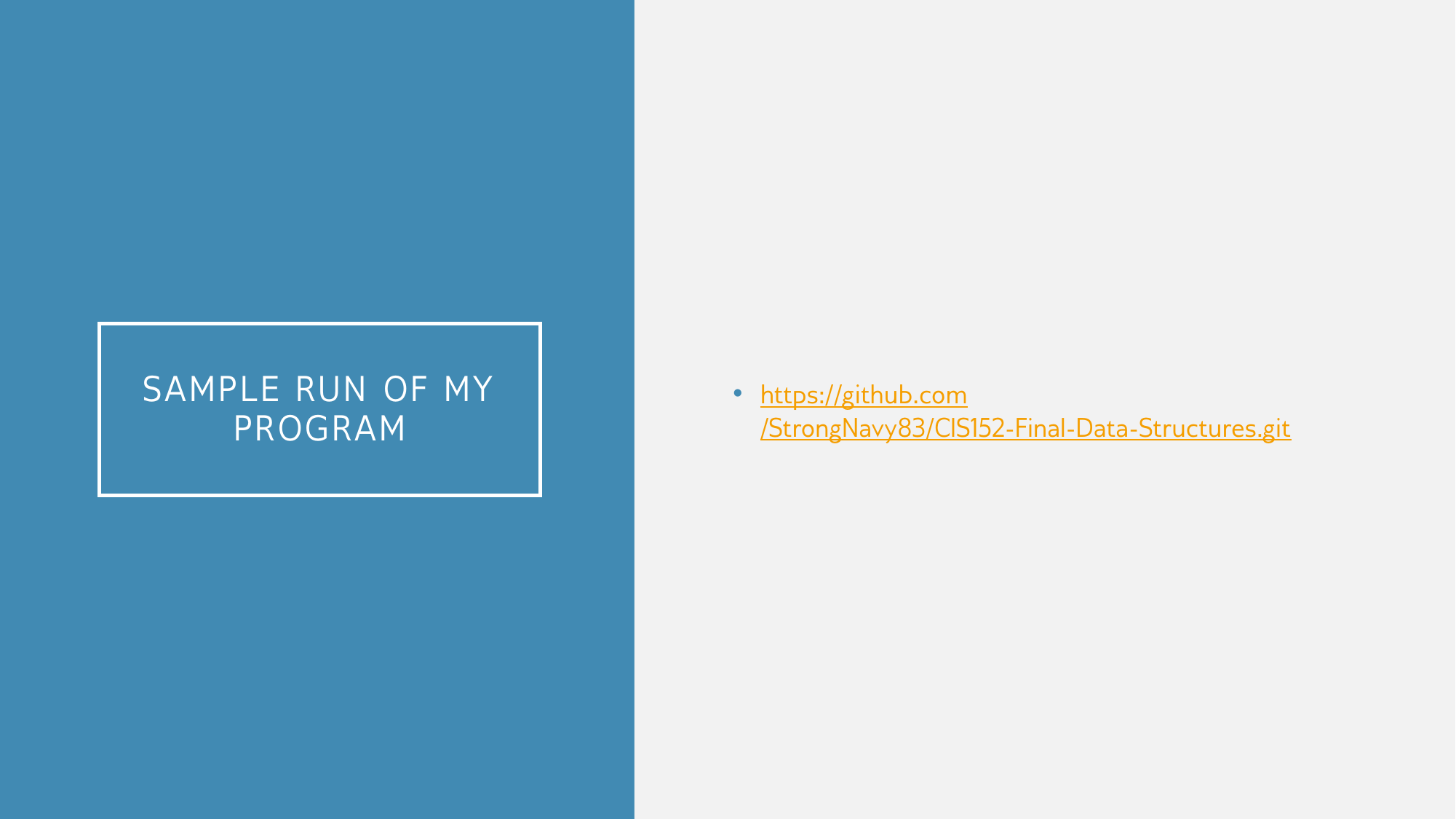

https://github.com/StrongNavy83/CIS152-Final-Data-Structures.git
# SAMPLE RUN OF MY PROGRAM